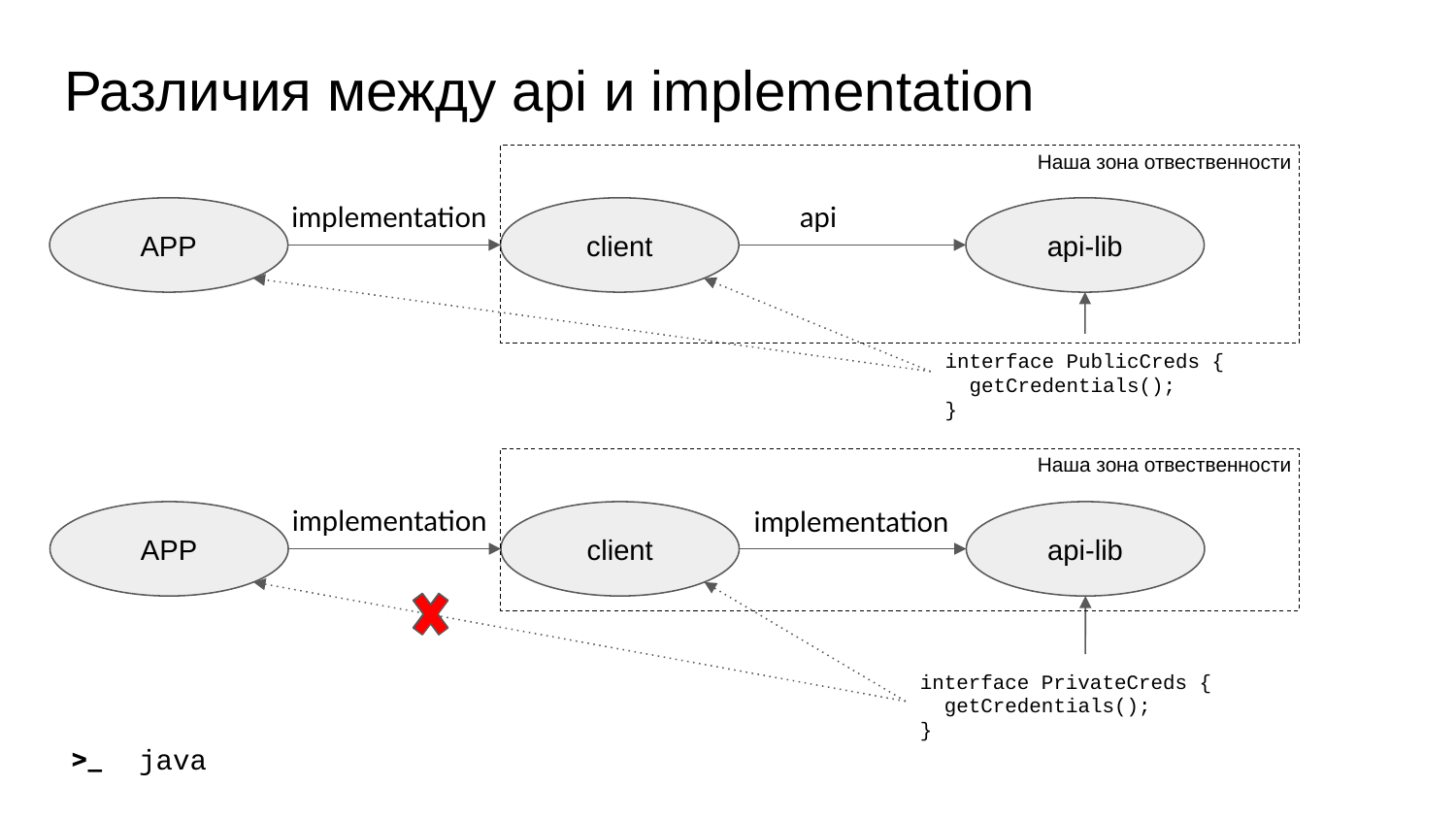

# Различия между api и implementation
Наша зона отвественности

implementation
api
APP
client
api-lib
interface PublicCreds {
  getCredentials();
}

Наша зона отвественности

implementation
implementation
APP
client
api-lib

interface PrivateCreds {
  getCredentials();
}